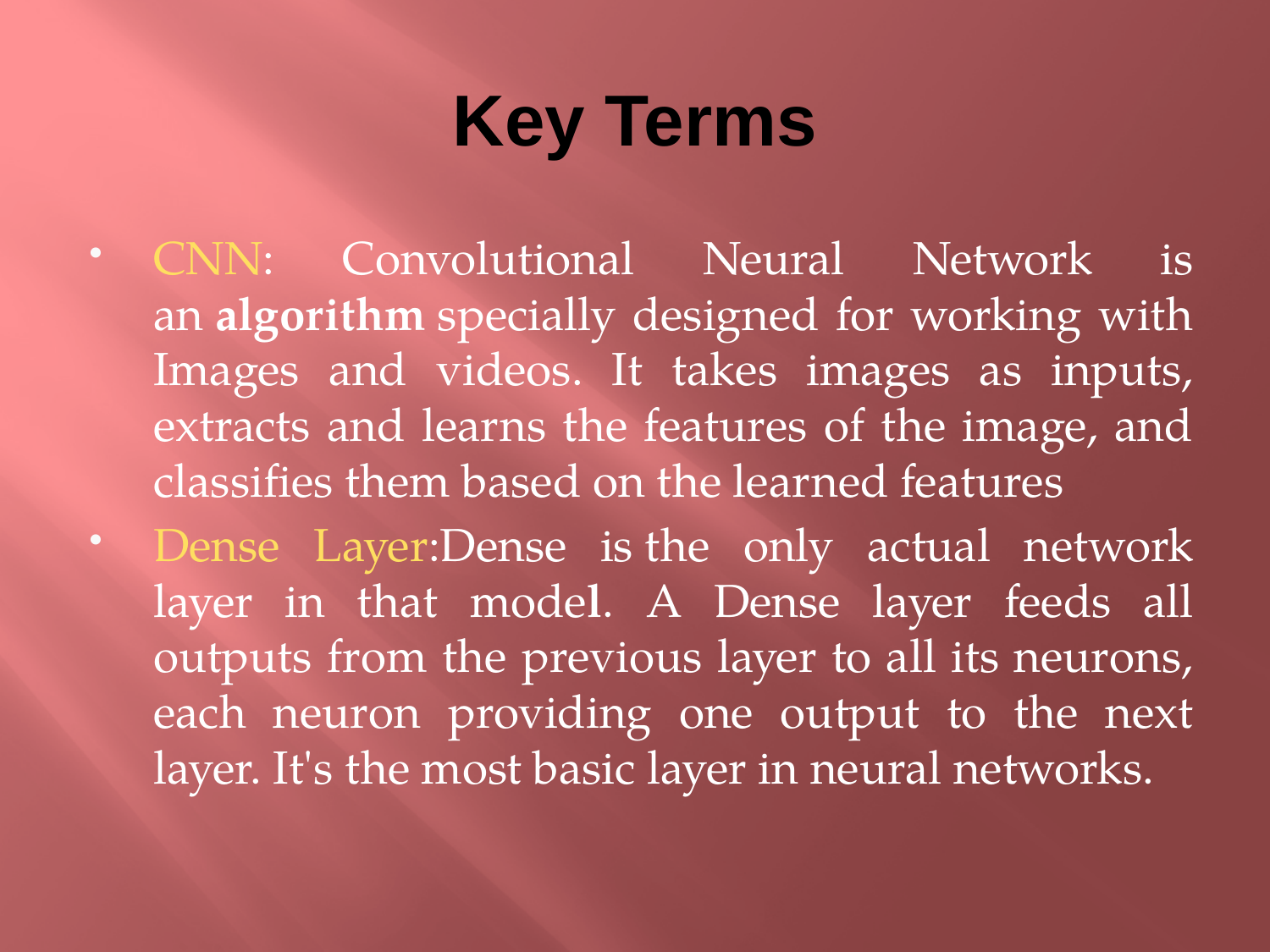

# Key Terms
CNN: Convolutional Neural Network is an algorithm specially designed for working with Images and videos. It takes images as inputs, extracts and learns the features of the image, and classifies them based on the learned features
Dense Layer:Dense is the only actual network layer in that model. A Dense layer feeds all outputs from the previous layer to all its neurons, each neuron providing one output to the next layer. It's the most basic layer in neural networks.